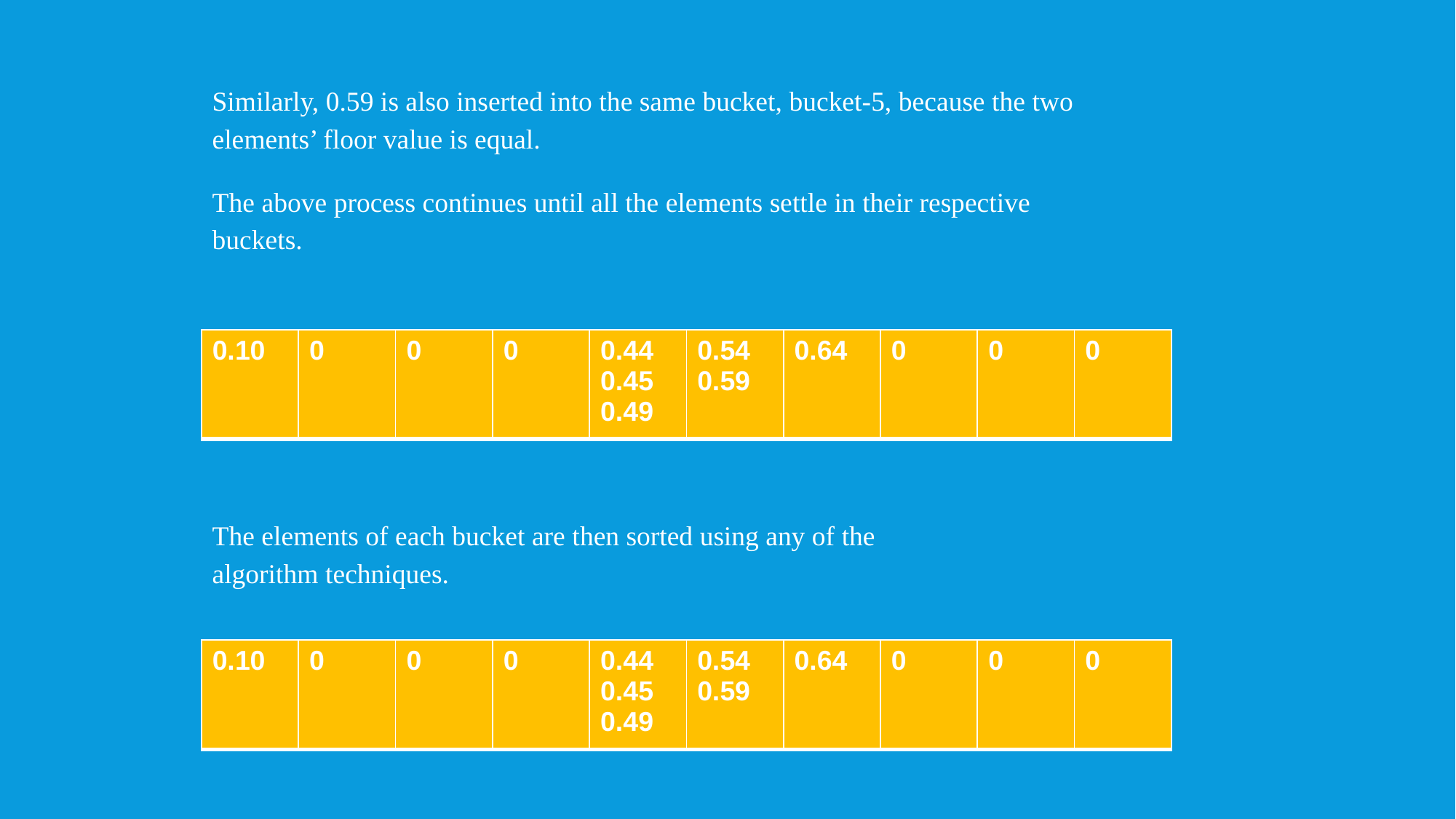

Similarly, 0.59 is also inserted into the same bucket, bucket-5, because the two elements’ floor value is equal.
The above process continues until all the elements settle in their respective buckets.
| 0.10 | 0 | 0 | 0 | 0.44 0.45 0.49 | 0.54 0.59 | 0.64 | 0 | 0 | 0 |
| --- | --- | --- | --- | --- | --- | --- | --- | --- | --- |
The elements of each bucket are then sorted using any of the algorithm techniques.
| 0.10 | 0 | 0 | 0 | 0.44 0.45 0.49 | 0.54 0.59 | 0.64 | 0 | 0 | 0 |
| --- | --- | --- | --- | --- | --- | --- | --- | --- | --- |